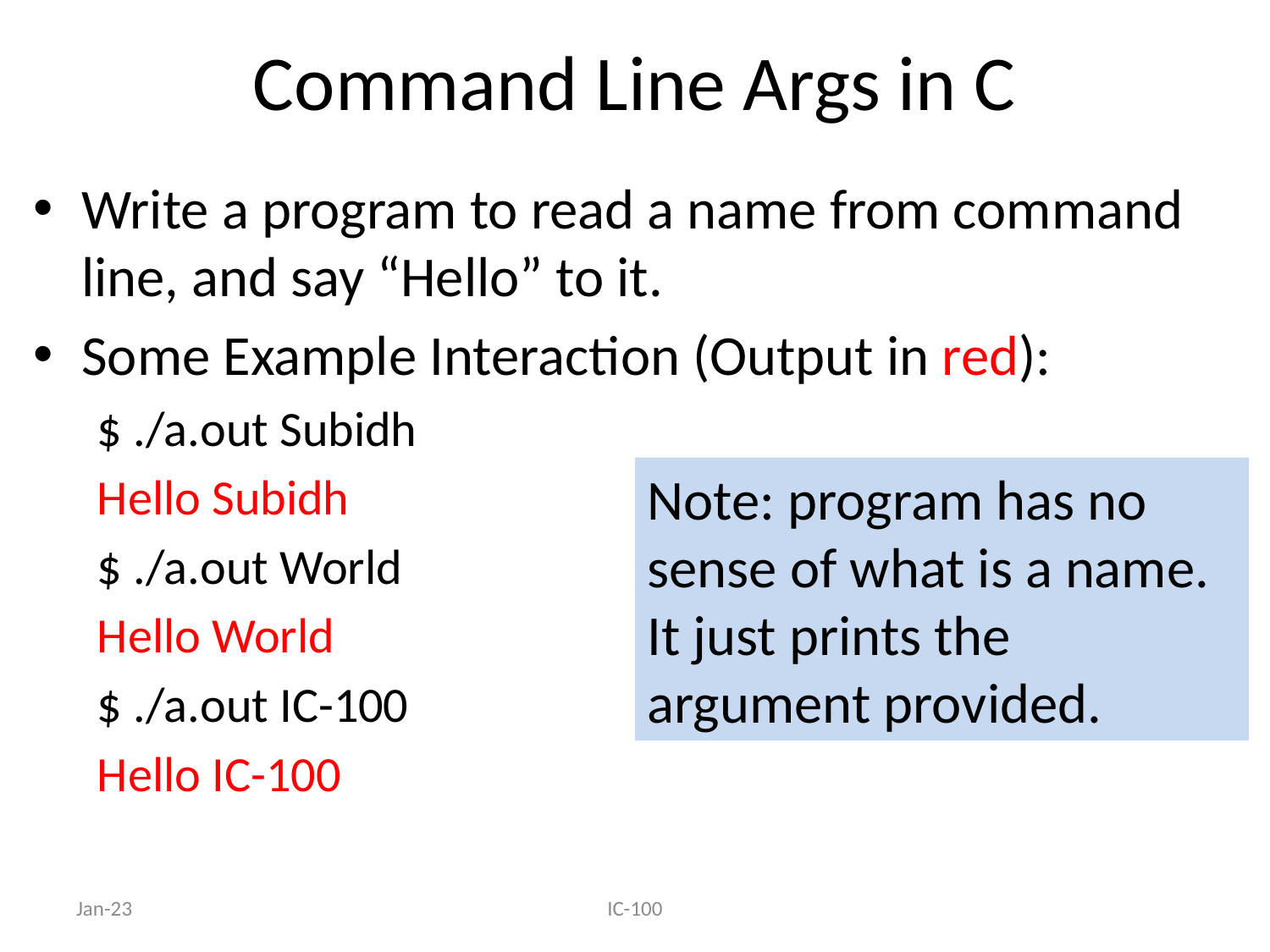

# Command Line Args in C
Write a program to read a name from command line, and say “Hello” to it.
Some Example Interaction (Output in red):
$ ./a.out Subidh
Hello Subidh
$ ./a.out World
Hello World
$ ./a.out IC-100
Hello IC-100
Note: program has no sense of what is a name. It just prints the argument provided.
Jan-23
IC-100